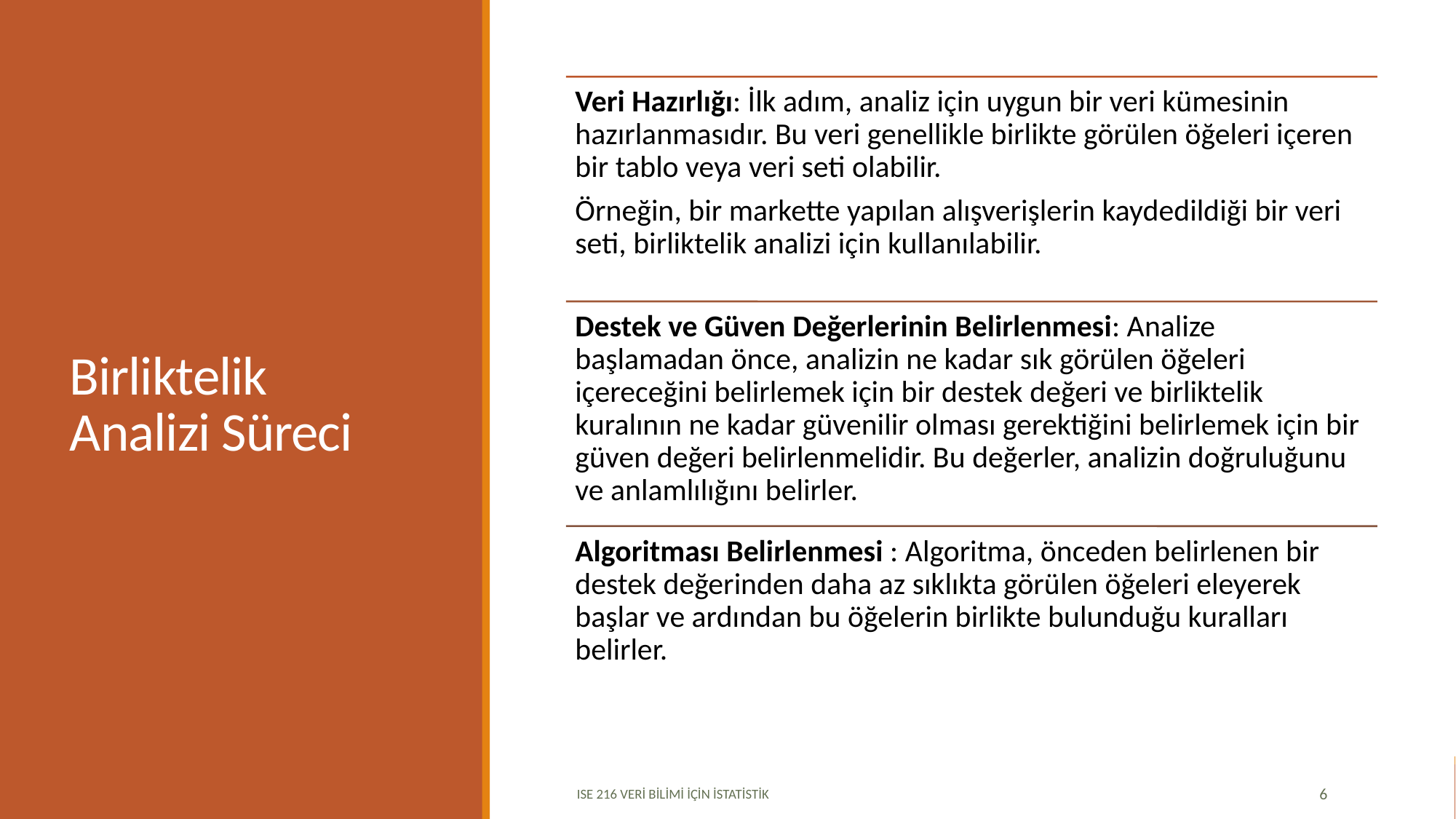

# Birliktelik Analizi Süreci
Veri Hazırlığı: İlk adım, analiz için uygun bir veri kümesinin hazırlanmasıdır. Bu veri genellikle birlikte görülen öğeleri içeren bir tablo veya veri seti olabilir.
Örneğin, bir markette yapılan alışverişlerin kaydedildiği bir veri seti, birliktelik analizi için kullanılabilir.
Destek ve Güven Değerlerinin Belirlenmesi: Analize başlamadan önce, analizin ne kadar sık görülen öğeleri içereceğini belirlemek için bir destek değeri ve birliktelik kuralının ne kadar güvenilir olması gerektiğini belirlemek için bir güven değeri belirlenmelidir. Bu değerler, analizin doğruluğunu ve anlamlılığını belirler.
Algoritması Belirlenmesi : Algoritma, önceden belirlenen bir destek değerinden daha az sıklıkta görülen öğeleri eleyerek başlar ve ardından bu öğelerin birlikte bulunduğu kuralları belirler.
ISE 216 VERİ BİLİMİ İÇİN İSTATİSTİK
6